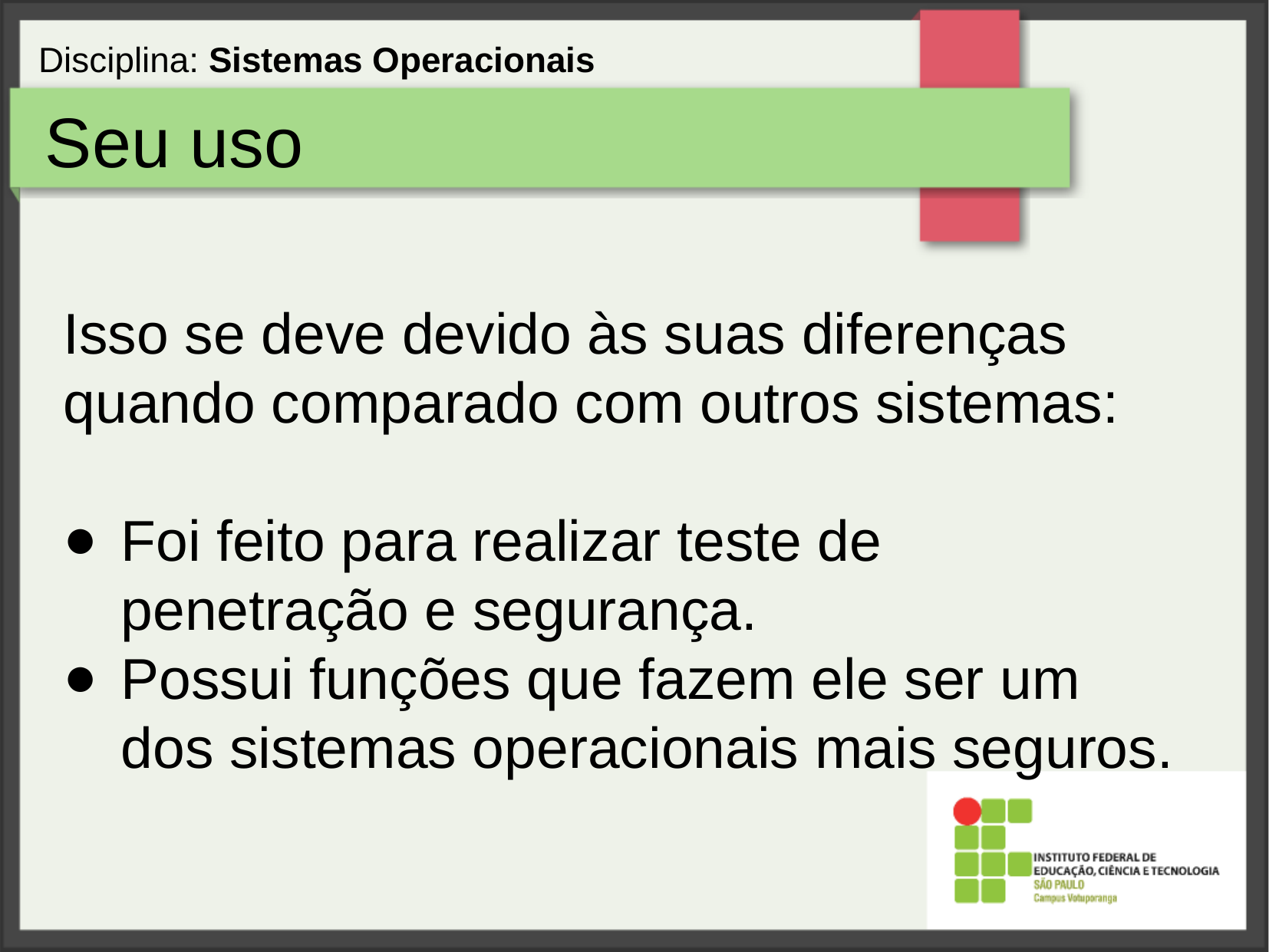

Seu uso
Isso se deve devido às suas diferenças quando comparado com outros sistemas:

Foi feito para realizar teste de penetração e segurança.
Possui funções que fazem ele ser um dos sistemas operacionais mais seguros.